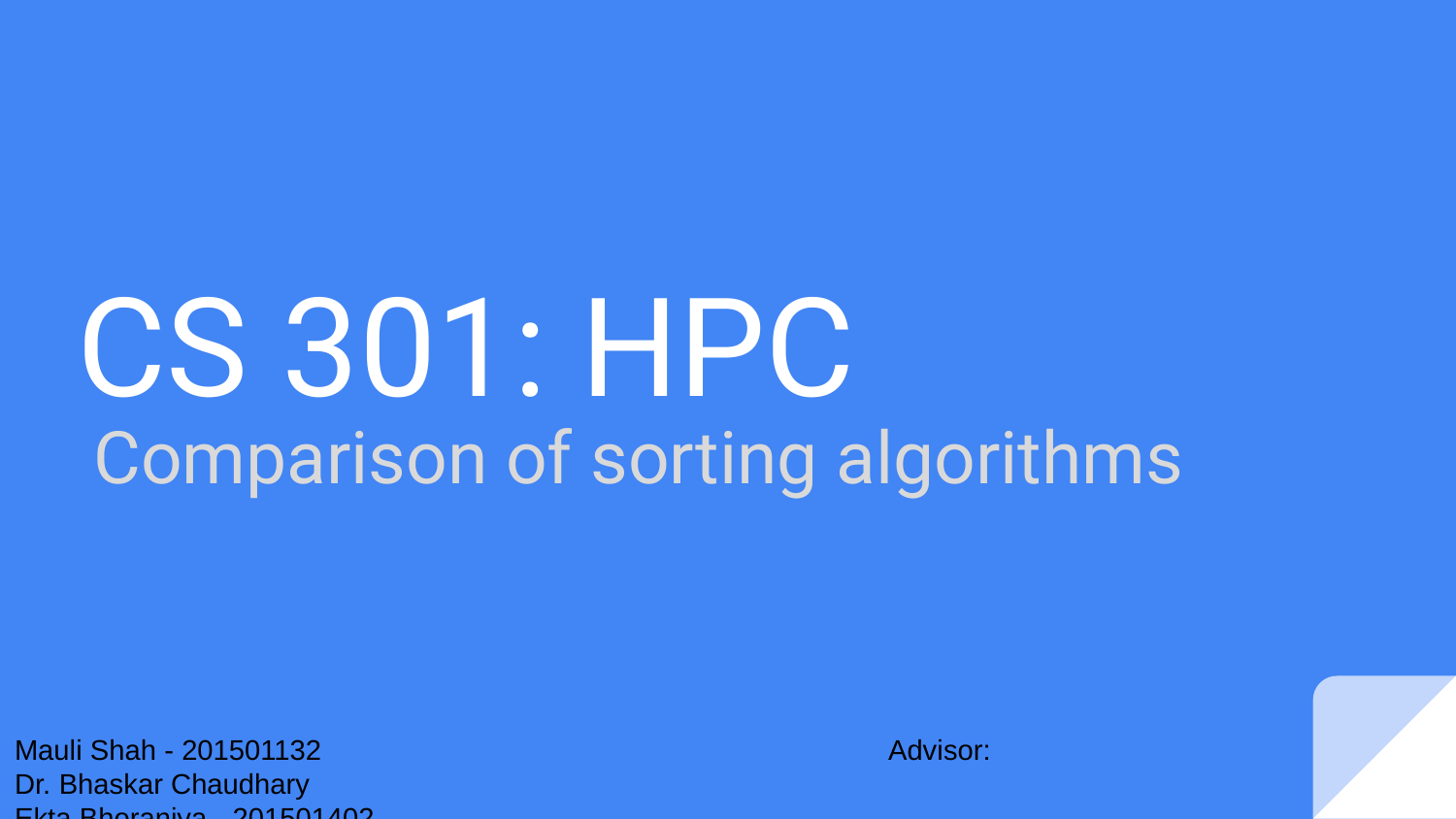

# CS 301: HPC
Comparison of sorting algorithms
Mauli Shah - 201501132				Advisor: Dr. Bhaskar Chaudhary
Ekta Bhoraniya - 201501402								   DAIICT